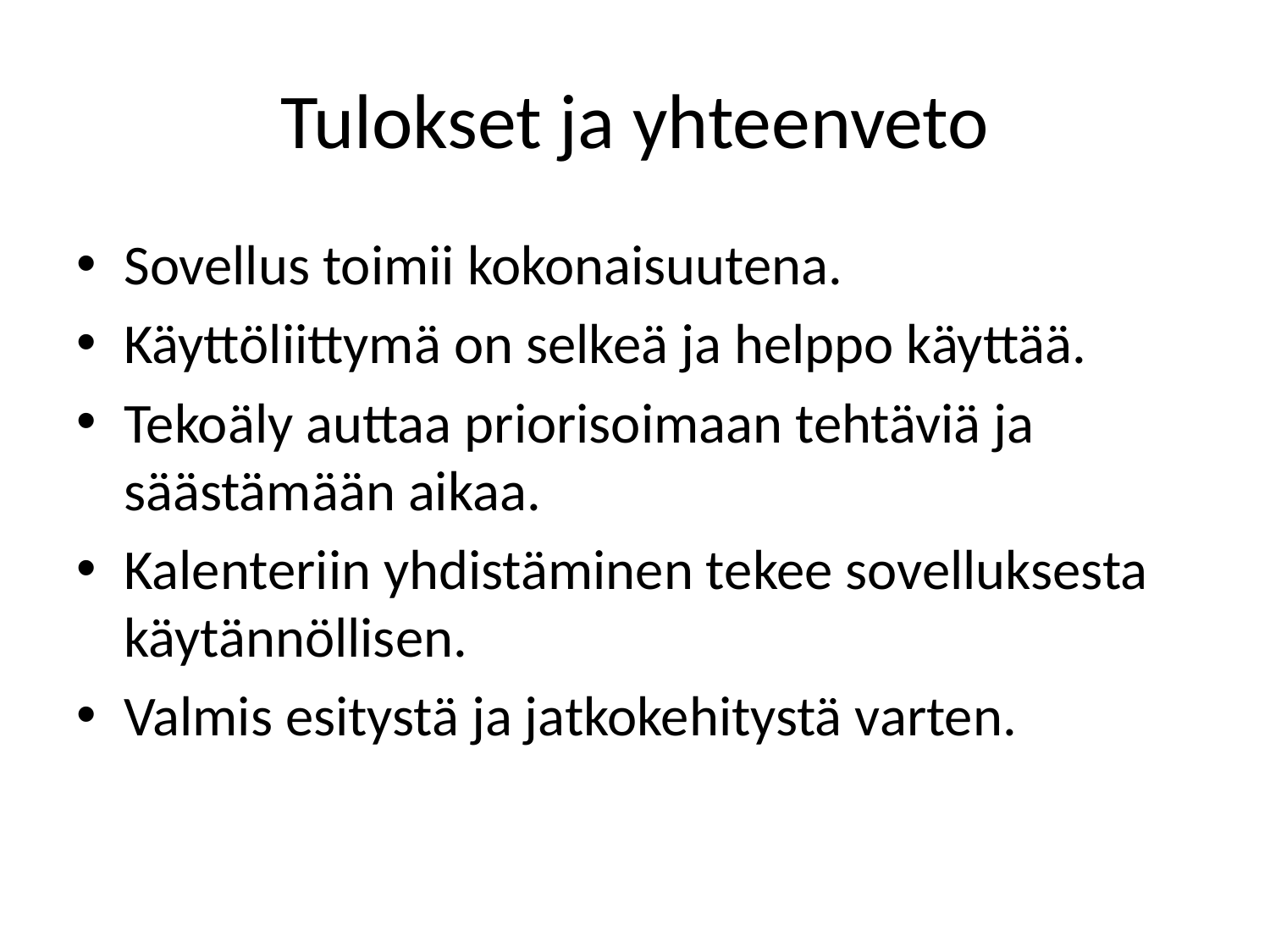

# Tulokset ja yhteenveto
Sovellus toimii kokonaisuutena.
Käyttöliittymä on selkeä ja helppo käyttää.
Tekoäly auttaa priorisoimaan tehtäviä ja säästämään aikaa.
Kalenteriin yhdistäminen tekee sovelluksesta käytännöllisen.
Valmis esitystä ja jatkokehitystä varten.